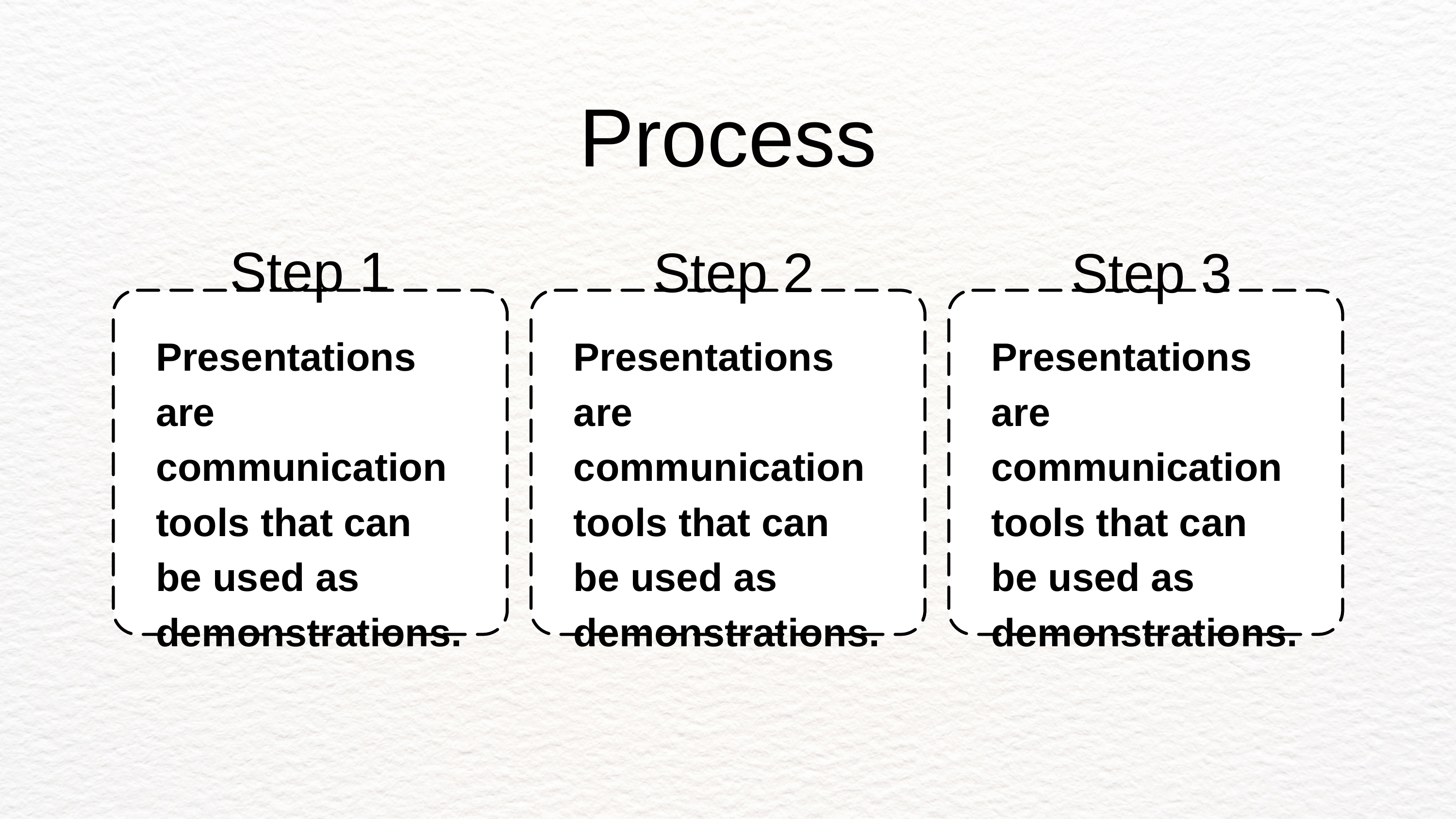

﻿Process
Step 1
Step 2
Step 3

Presentations are communication tools that can be used as demonstrations.
Presentations are communication tools that can be used as demonstrations.
Presentations are communication tools that can be used as demonstrations.